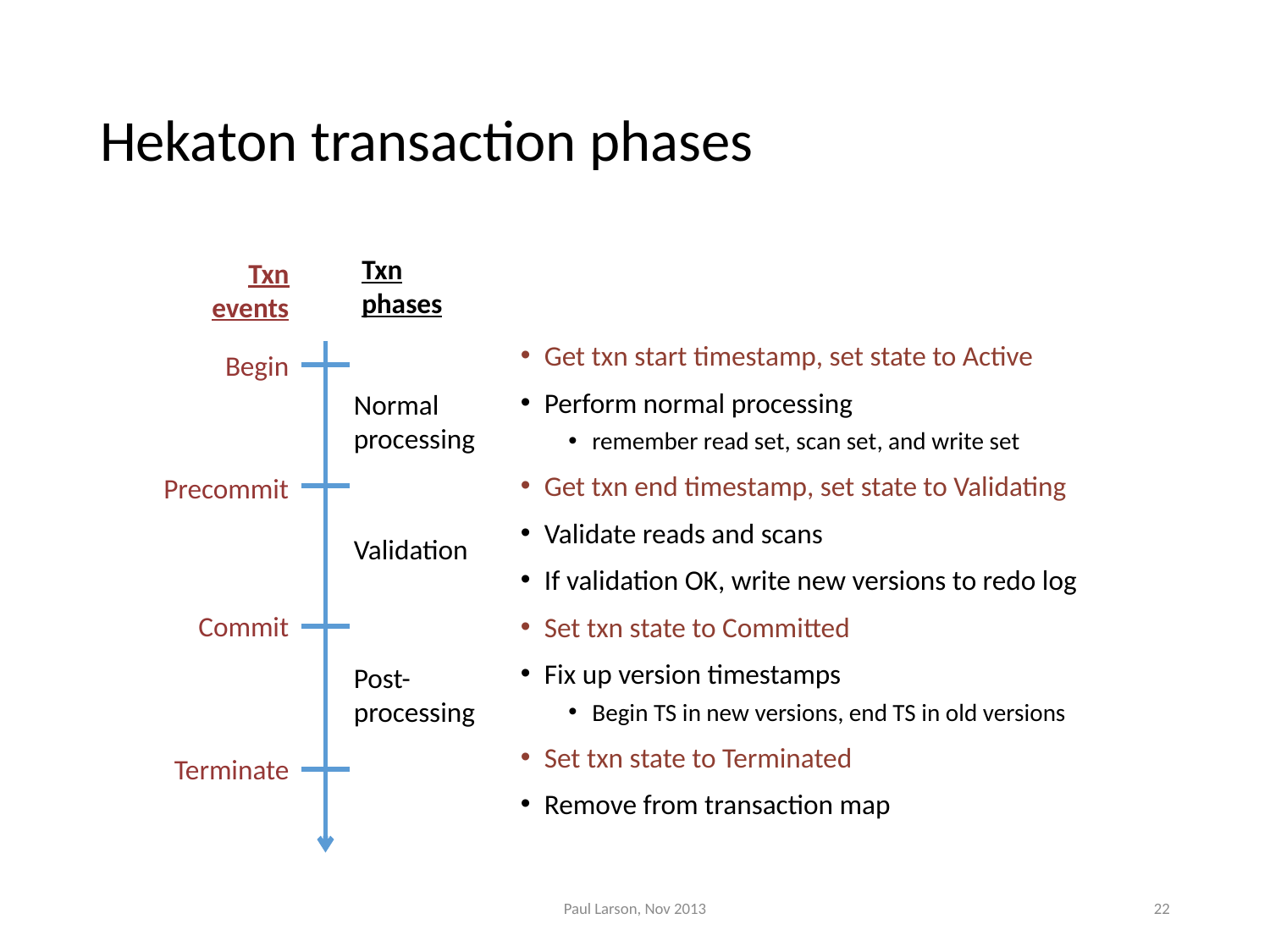

# Hekaton transaction phases
Txn phases
Txn events
Get txn start timestamp, set state to Active
Perform normal processing
remember read set, scan set, and write set
Get txn end timestamp, set state to Validating
Validate reads and scans
If validation OK, write new versions to redo log
Set txn state to Committed
Fix up version timestamps
Begin TS in new versions, end TS in old versions
Set txn state to Terminated
Remove from transaction map

Begin
Normal processing
Precommit
Validation
Commit
Post-processing
Terminate
Paul Larson, Nov 2013
22